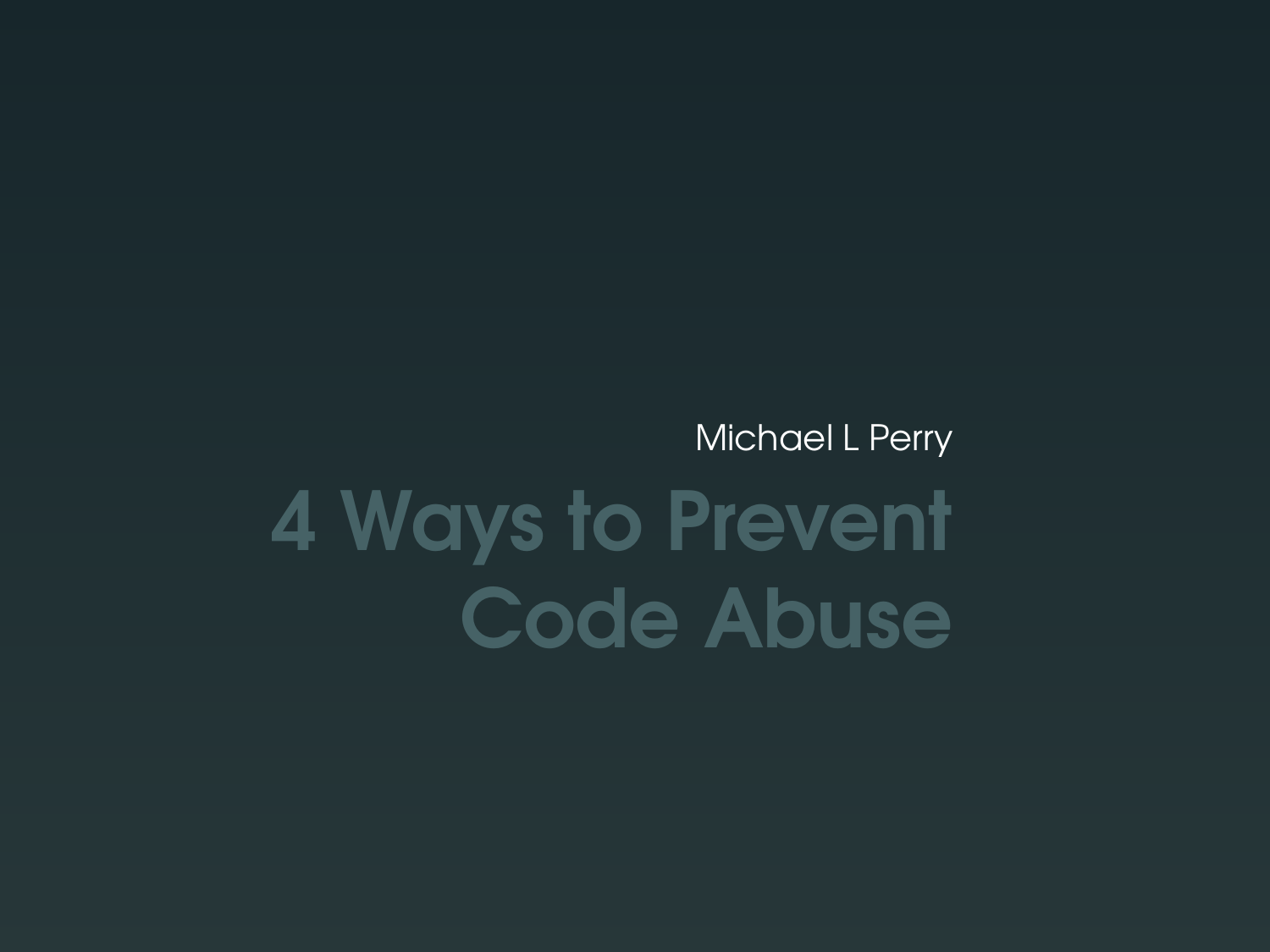

Michael L Perry
# 4 Ways to Prevent Code Abuse